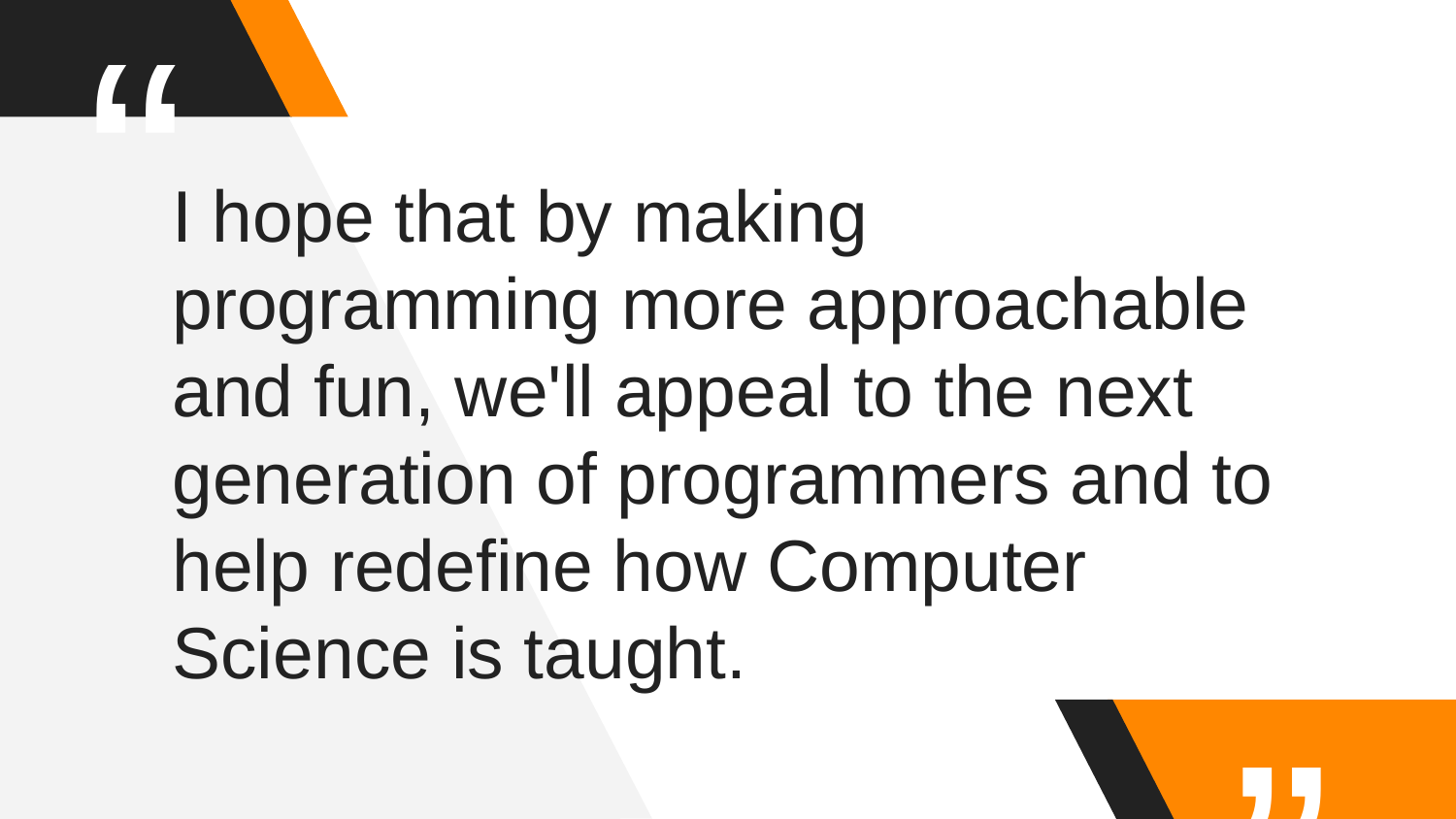

I hope that by making programming more approachable and fun, we'll appeal to the next generation of programmers and to help redefine how Computer Science is taught.